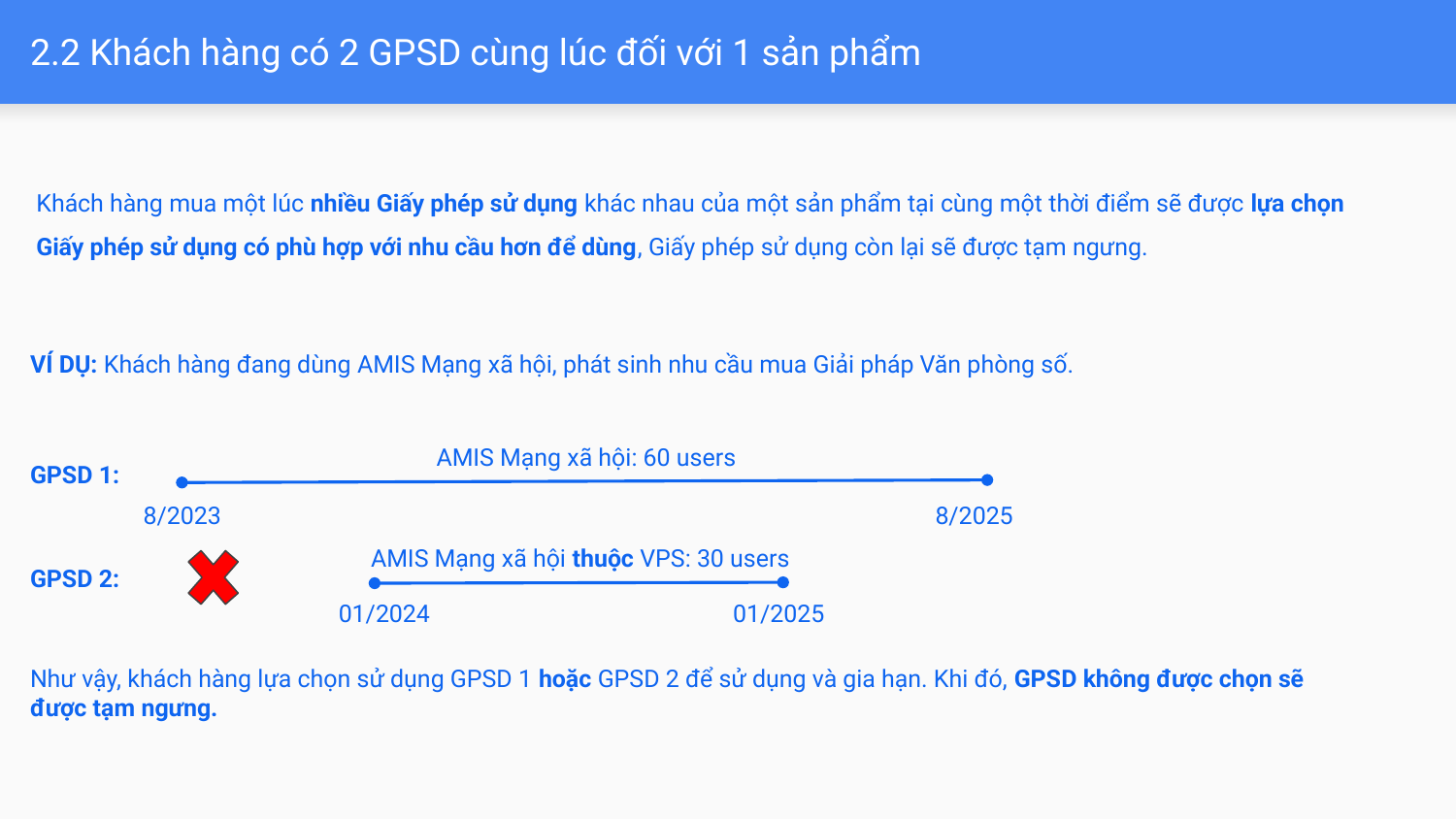

# 2.2 Khách hàng có 2 GPSD cùng lúc đối với 1 sản phẩm
Khách hàng mua một lúc nhiều Giấy phép sử dụng khác nhau của một sản phẩm tại cùng một thời điểm sẽ được lựa chọn Giấy phép sử dụng có phù hợp với nhu cầu hơn để dùng, Giấy phép sử dụng còn lại sẽ được tạm ngưng.
VÍ DỤ: Khách hàng đang dùng AMIS Mạng xã hội, phát sinh nhu cầu mua Giải pháp Văn phòng số.
 AMIS Mạng xã hội: 60 users
GPSD 1:
8/2023
8/2025
AMIS Mạng xã hội thuộc VPS: 30 users
GPSD 2:
01/2024
01/2025

Như vậy, khách hàng lựa chọn sử dụng GPSD 1 hoặc GPSD 2 để sử dụng và gia hạn. Khi đó, GPSD không được chọn sẽ được tạm ngưng.